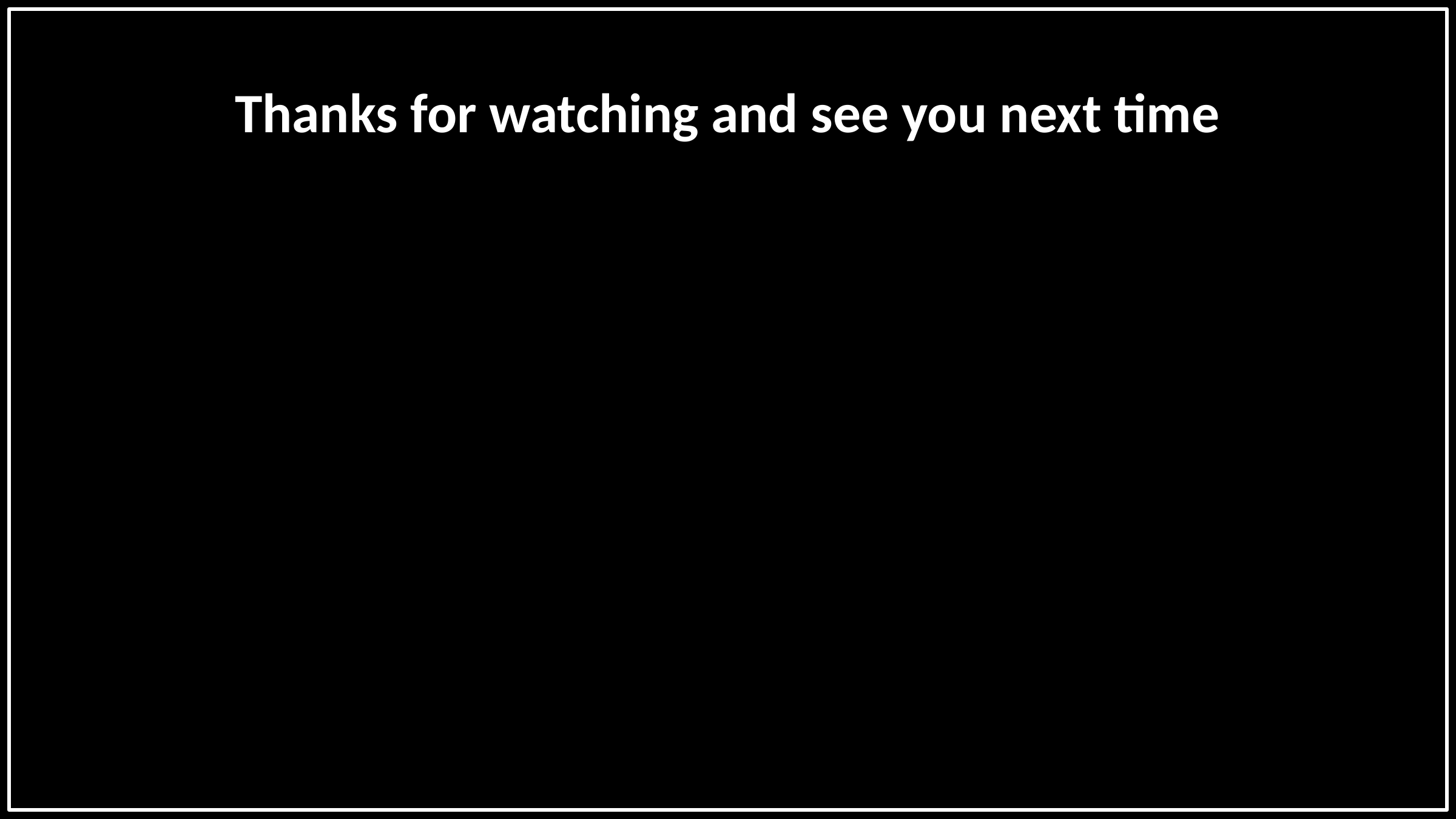

Thanks for watching and see you next time